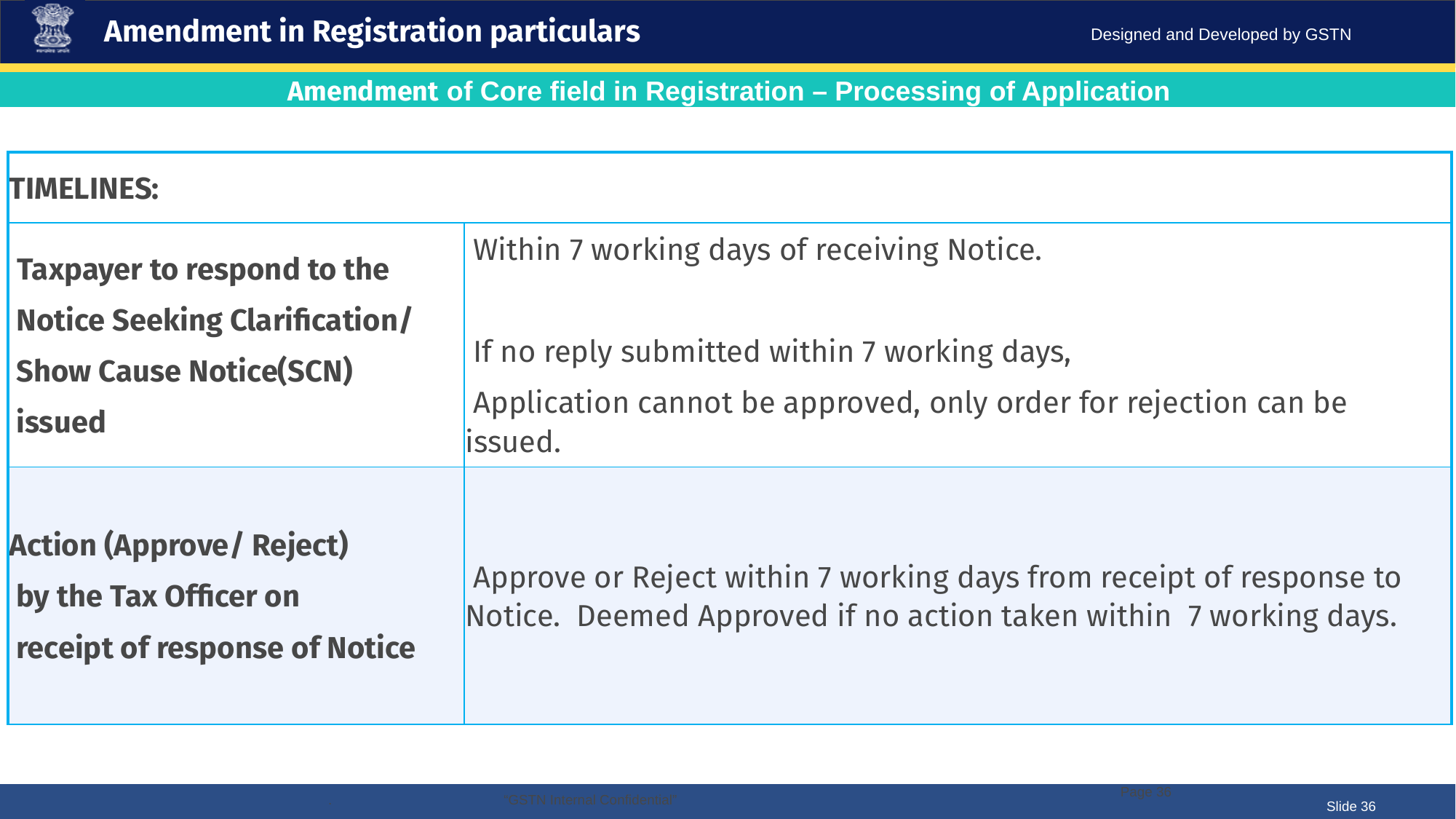

Amendment in Registration particulars
Amendment of Core field in Registration – Processing of Application
| TIMELINES: |  |
| --- | --- |
| Taxpayer to respond to the Notice Seeking Clarification/ Show Cause Notice(SCN) issued | Within 7 working days of receiving Notice.   If no reply submitted within 7 working days, Application cannot be approved, only order for rejection can be issued. |
| Action (Approve/ Reject) by the Tax Officer on receipt of response of Notice | Approve or Reject within 7 working days from receipt of response to Notice.  Deemed Approved if no action taken within 7 working days. |

Page 36